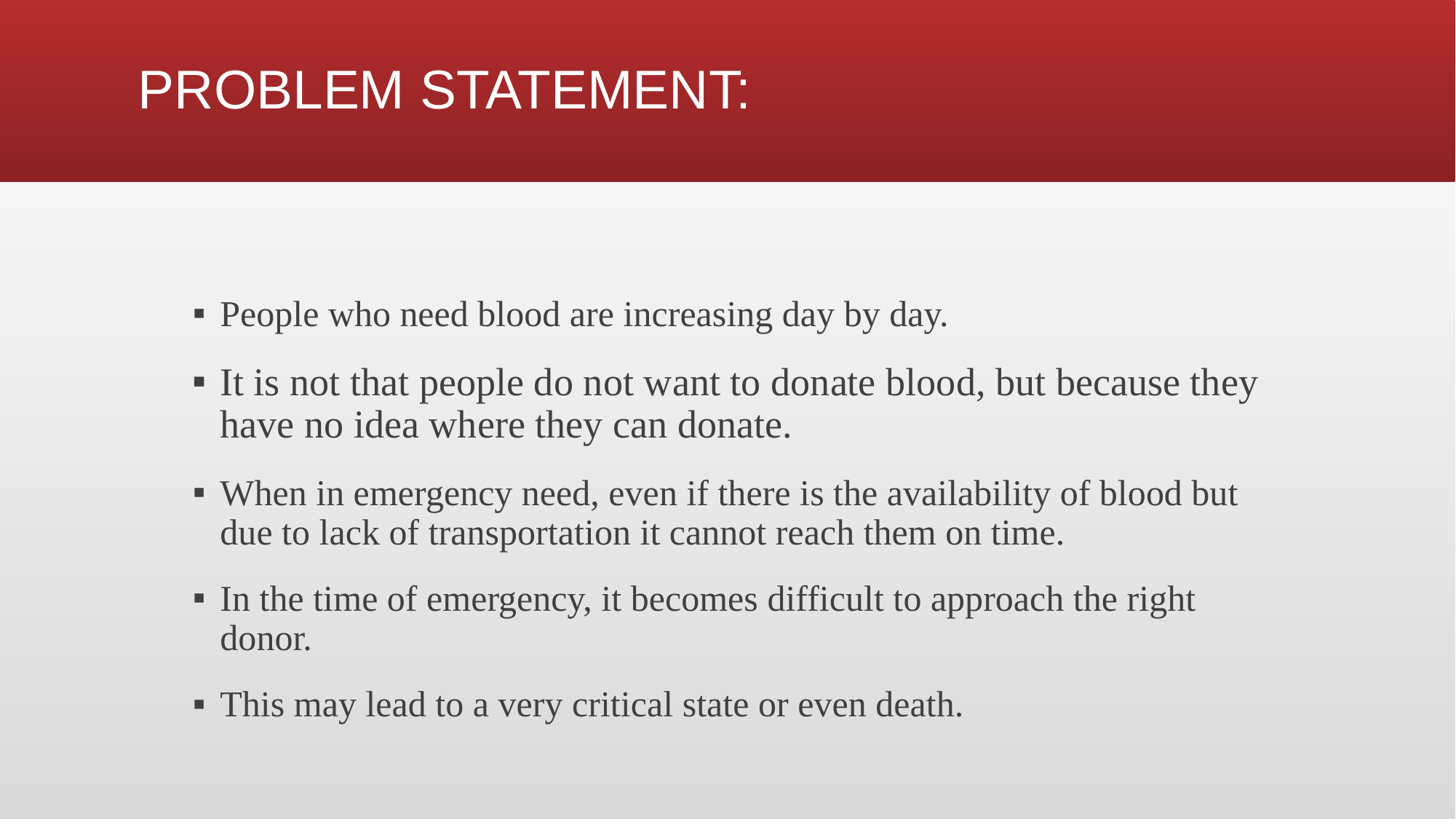

# PROBLEM STATEMENT:

People who need blood are increasing day by day.
It is not that people do not want to donate blood, but because they have no idea where they can donate.
When in emergency need, even if there is the availability of blood but due to lack of transportation it cannot reach them on time.
In the time of emergency, it becomes difficult to approach the right donor.
This may lead to a very critical state or even death.